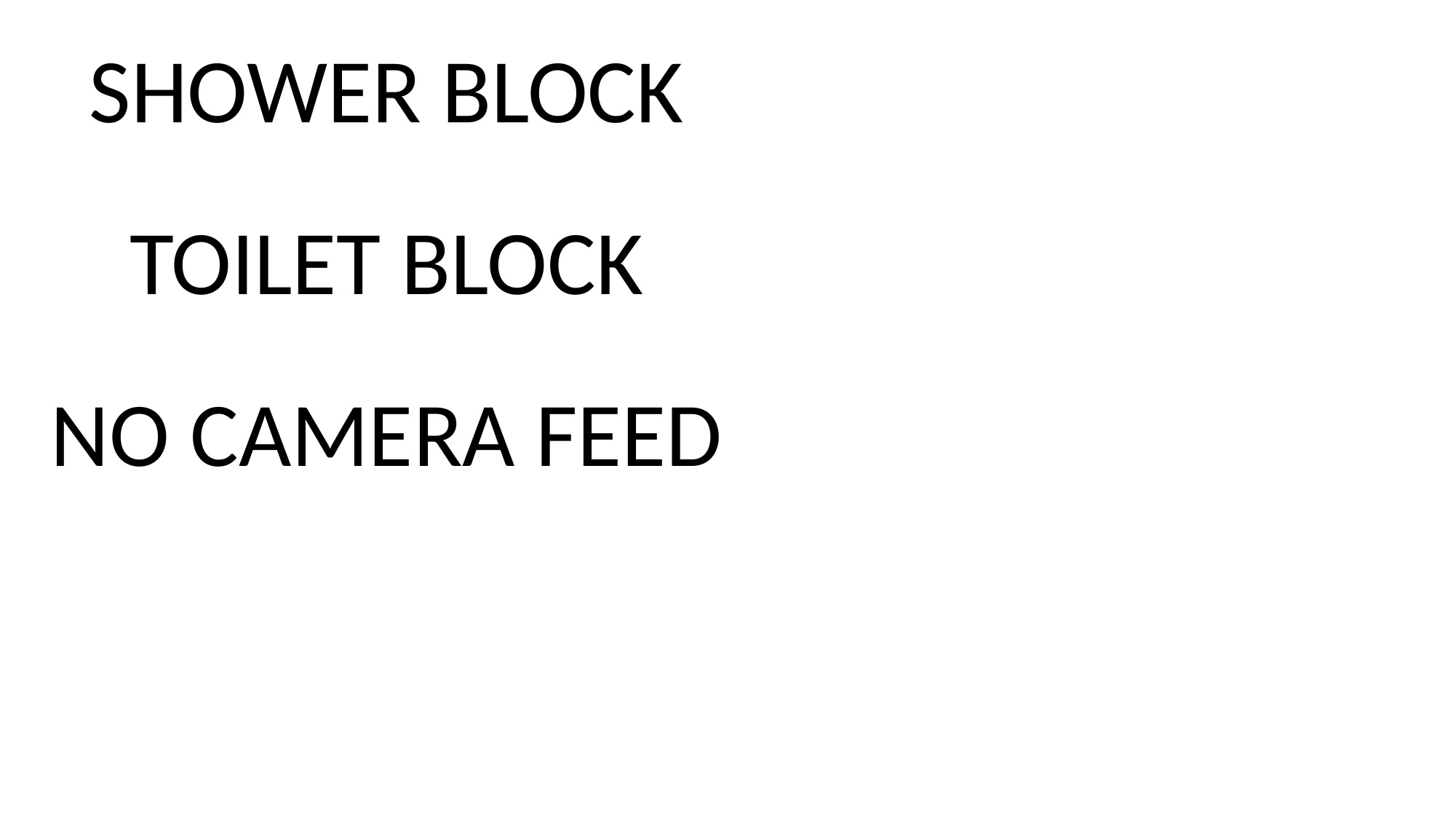

SHOWER BLOCK
TOILET BLOCK
NO CAMERA FEED